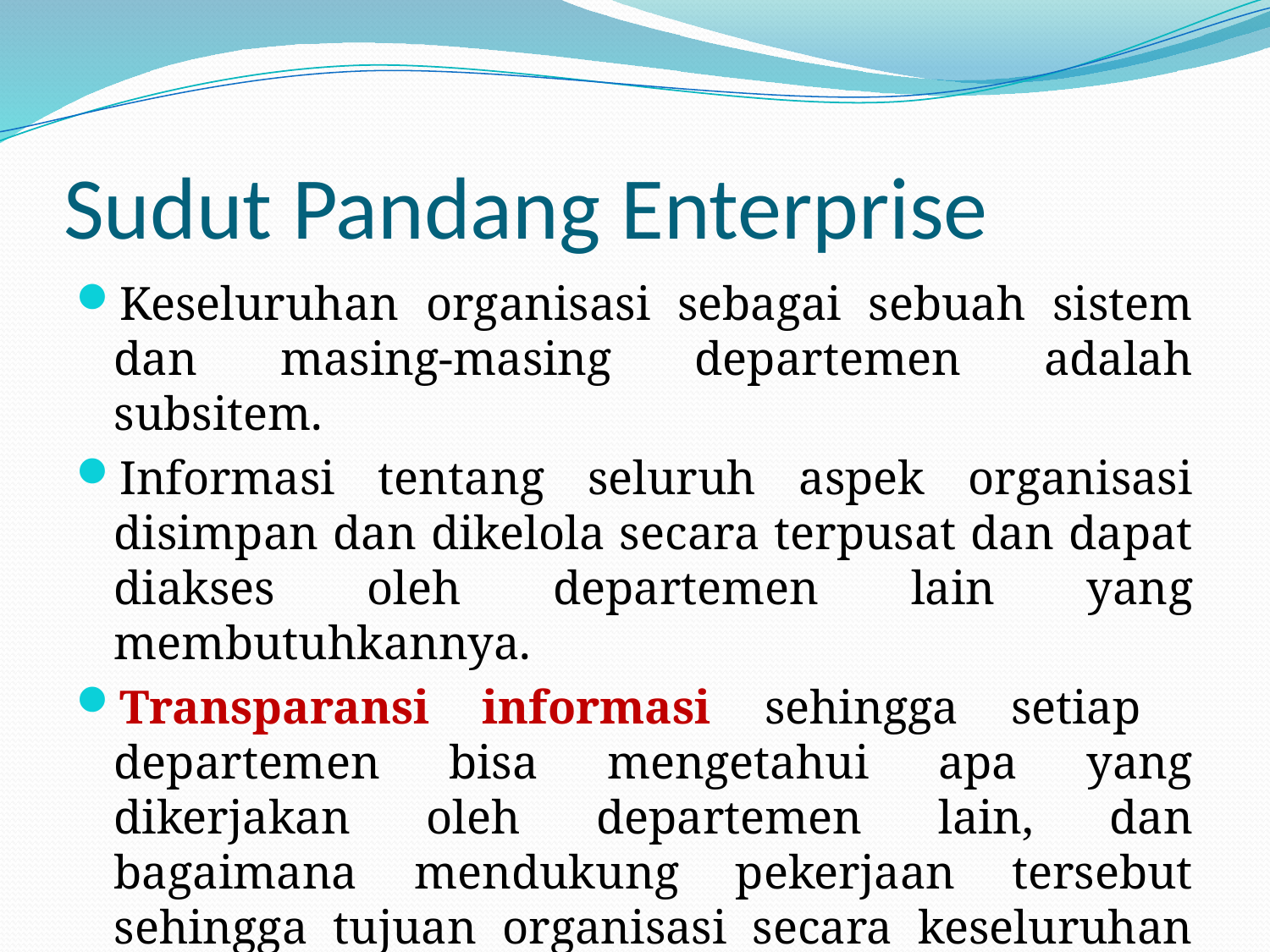

# Sudut Pandang Enterprise
Keseluruhan organisasi sebagai sebuah sistem dan masing-masing departemen adalah subsitem.
Informasi tentang seluruh aspek organisasi disimpan dan dikelola secara terpusat dan dapat diakses oleh departemen lain yang membutuhkannya.
Transparansi informasi sehingga setiap  departemen bisa mengetahui apa yang dikerjakan oleh departemen lain, dan bagaimana mendukung pekerjaan tersebut sehingga tujuan organisasi secara keseluruhan dapat dicapai.